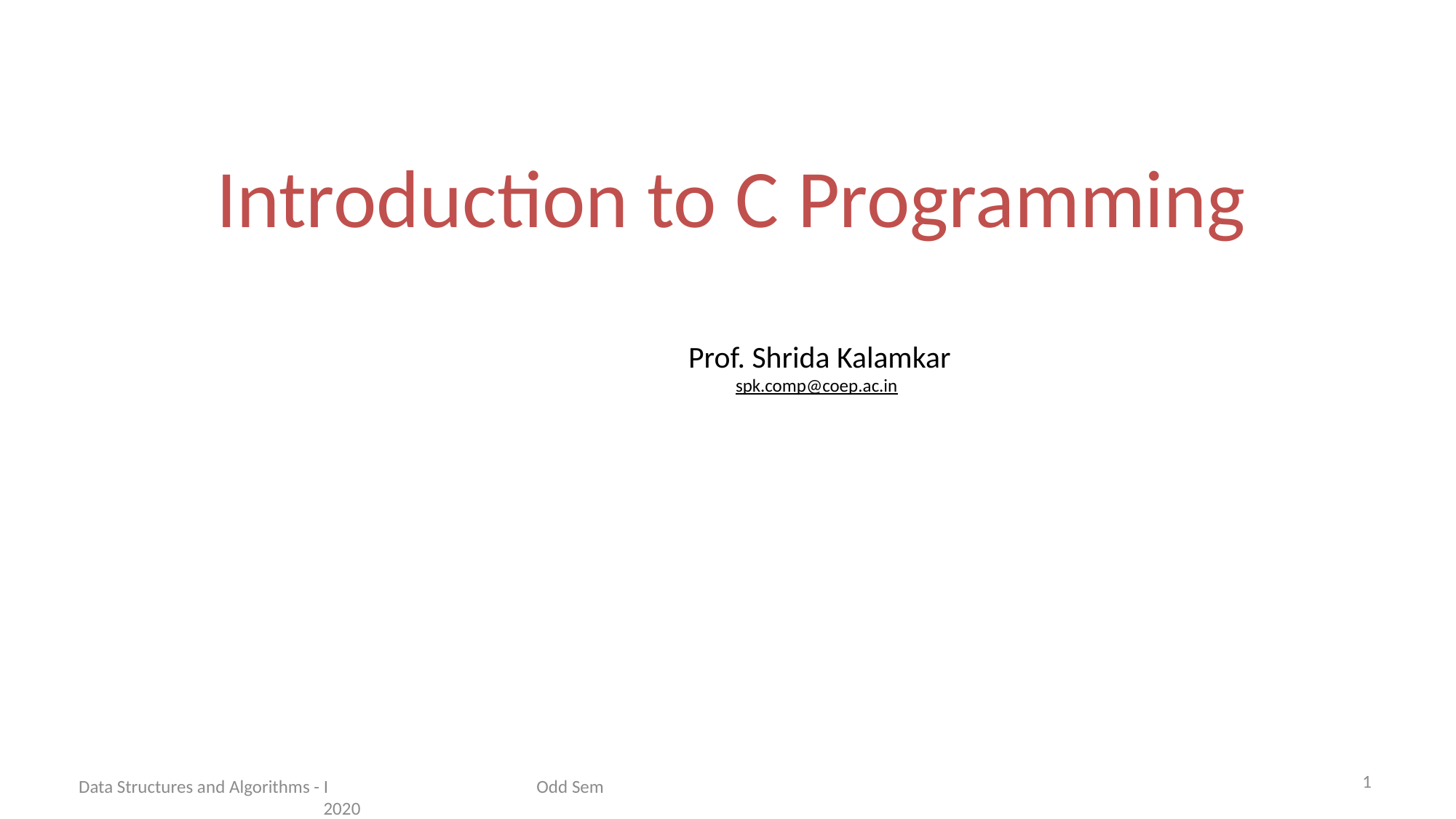

# Introduction to C Programming
Prof. Shrida Kalamkar
spk.comp@coep.ac.in
1
Data Structures and Algorithms - I                                                  Odd Sem 2020